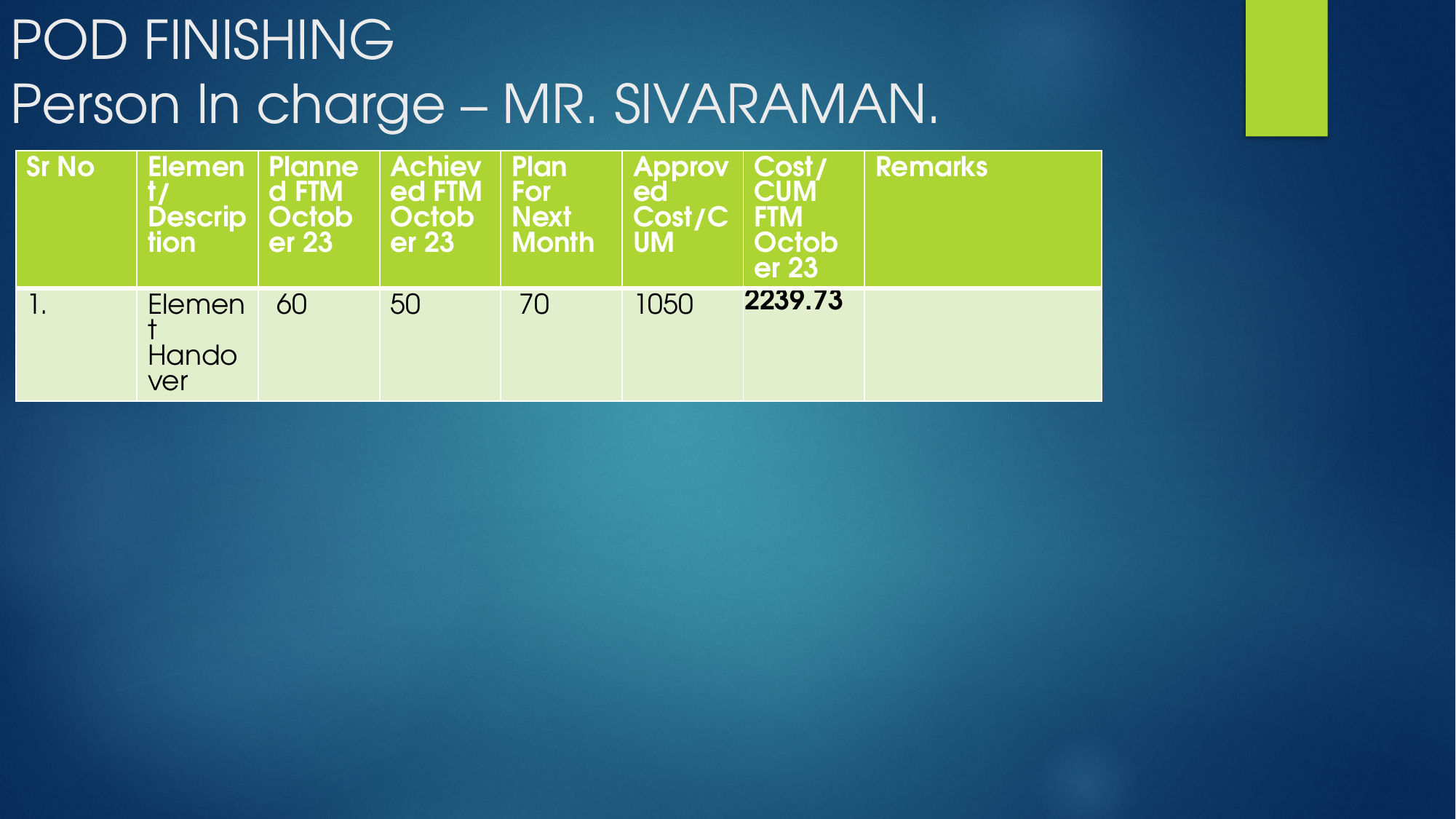

POD FINISHING
Person In charge – MR. SIVARAMAN.
| Sr No | Element/Description | Planned FTM October 23 | Achieved FTM October 23 | Plan For Next Month | Approved Cost/CUM | Cost/CUM FTM October 23 | Remarks |
| --- | --- | --- | --- | --- | --- | --- | --- |
| 1. | Element Handover | 60 | 50 | 70 | 1050 | 2239.73 |  |